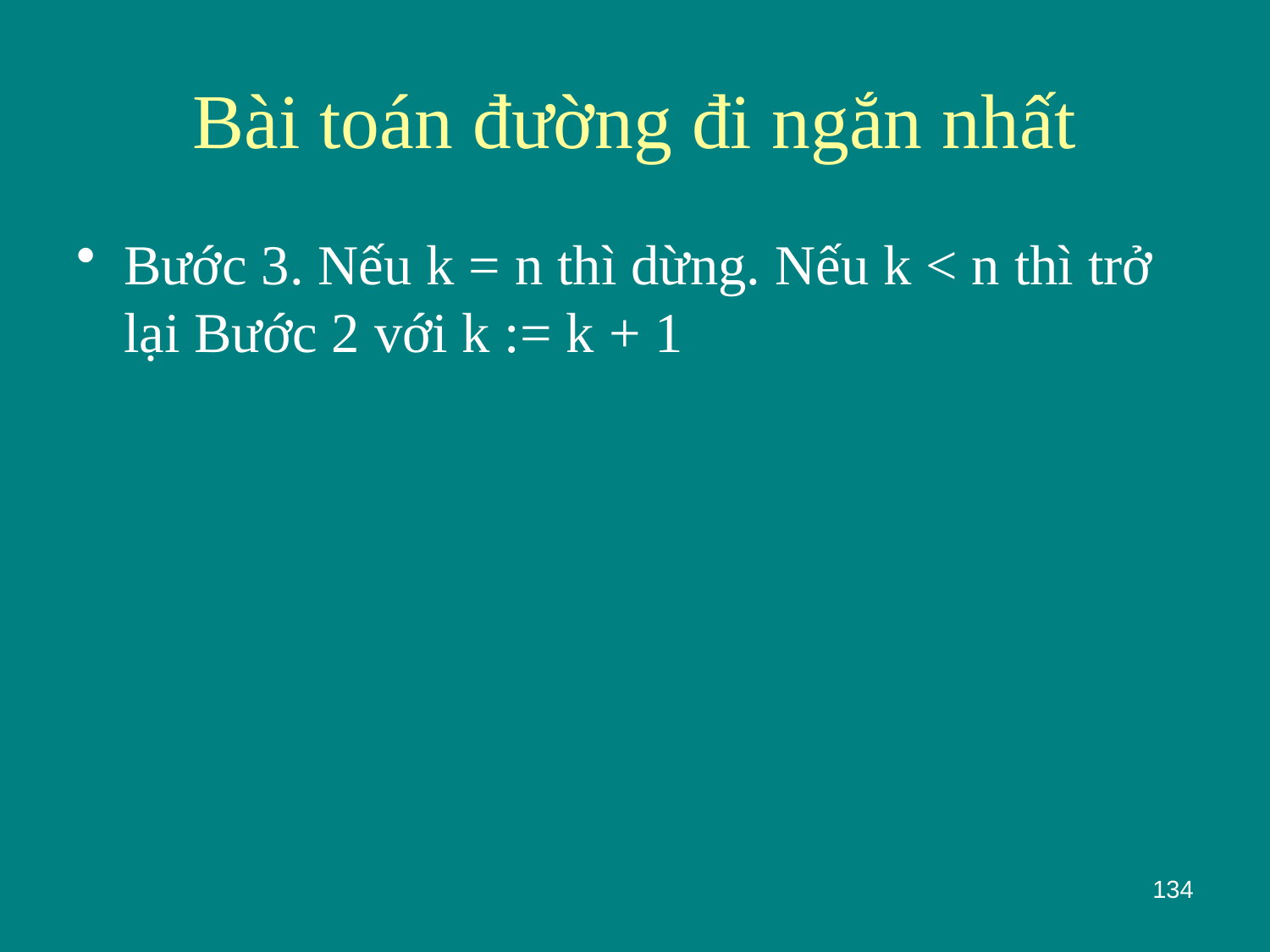

# Bài toán đường đi ngắn nhất
Bước 3. Nếu k = n thì dừng. Nếu k < n thì trở lại Bước 2 với k := k + 1
134